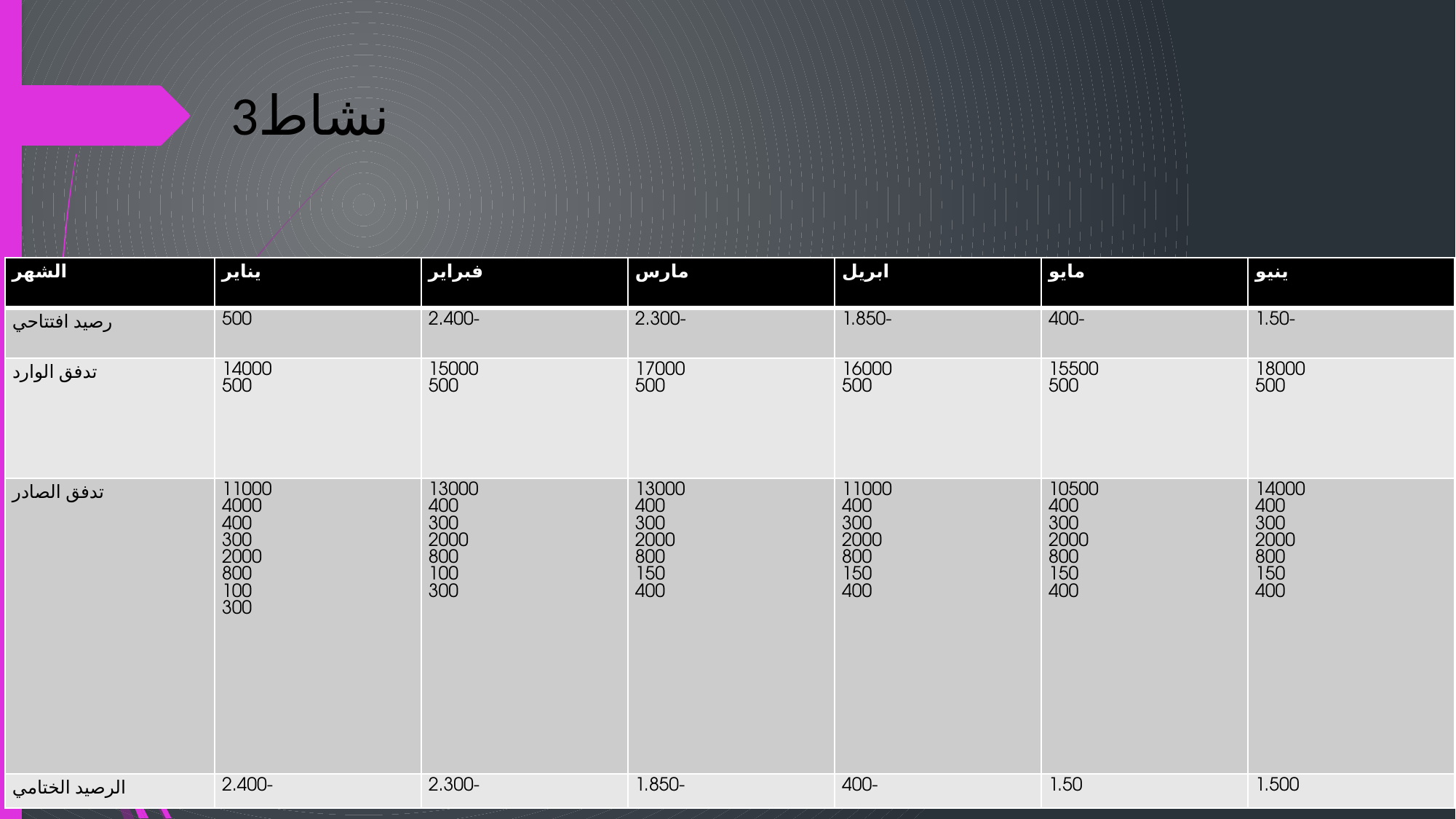

# نشاط3
| الشهر | يناير | فبراير | مارس | ابريل | مايو | ينيو |
| --- | --- | --- | --- | --- | --- | --- |
| رصيد افتتاحي | 500 | 2.400- | 2.300- | 1.850- | 400- | 1.50- |
| تدفق الوارد | 14000 500 | 15000 500 | 17000 500 | 16000 500 | 15500 500 | 18000 500 |
| تدفق الصادر | 11000 4000 400 300 2000 800 100 300 | 13000 400 300 2000 800 100 300 | 13000 400 300 2000 800 150 400 | 11000 400 300 2000 800 150 400 | 10500 400 300 2000 800 150 400 | 14000 400 300 2000 800 150 400 |
| الرصيد الختامي | 2.400- | 2.300- | 1.850- | 400- | 1.50 | 1.500 |